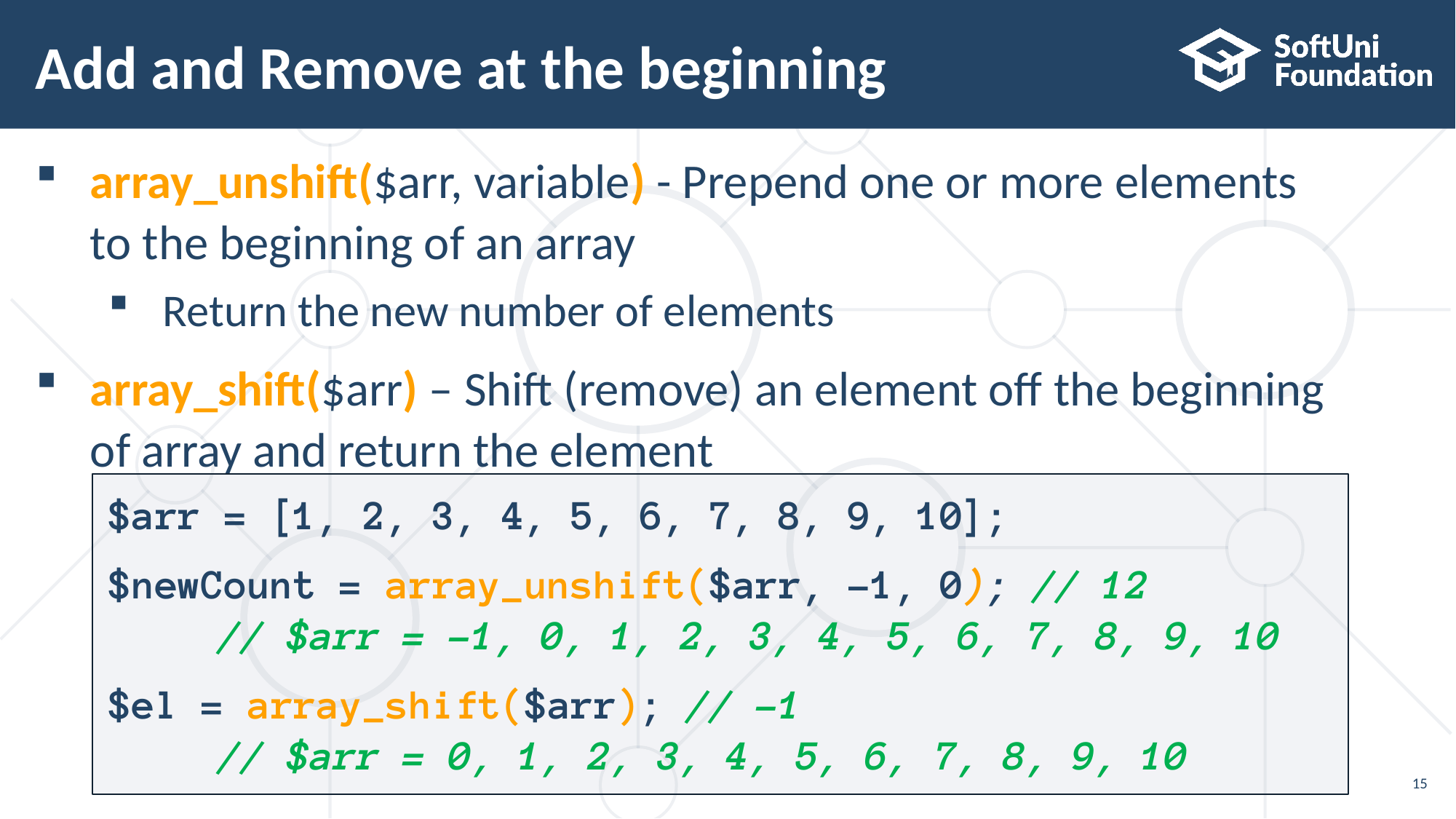

# Add and Remove at the beginning
array_unshift($arr, variable) - Prepend one or more elements
to the beginning of an array
Return the new number of elements
array_shift($arr) – Shift (remove) an element off the beginning
of array and return the element
$arr = [1, 2, 3, 4, 5, 6, 7, 8, 9, 10];
$newCount = array_unshift($arr, -1, 0); // 12
	// $arr = -1, 0, 1, 2, 3, 4, 5, 6, 7, 8, 9, 10
$el = array_shift($arr); // -1
	// $arr = 0, 1, 2, 3, 4, 5, 6, 7, 8, 9, 10
15